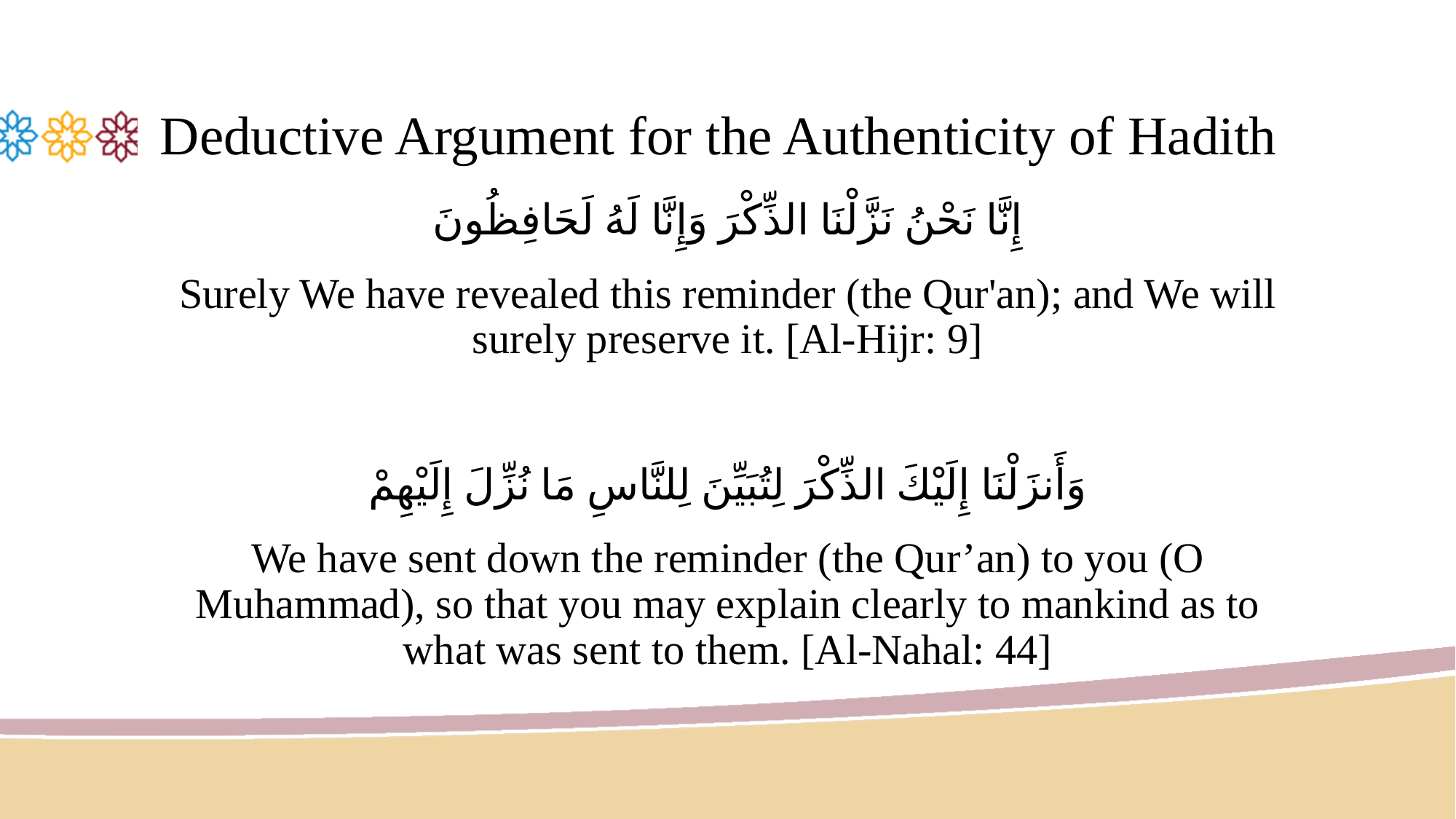

# Deductive Argument for the Authenticity of Hadith
إِنَّا نَحْنُ نَزَّلْنَا الذِّكْرَ وَإِنَّا لَهُ لَحَافِظُونَ
Surely We have revealed this reminder (the Qur'an); and We will surely preserve it. [Al-Hijr: 9]

وَأَنزَلْنَا إِلَيْكَ الذِّكْرَ لِتُبَيِّنَ لِلنَّاسِ مَا نُزِّلَ إِلَيْهِمْ
We have sent down the reminder (the Qur’an) to you (O Muhammad), so that you may explain clearly to mankind as to what was sent to them. [Al-Nahal: 44]